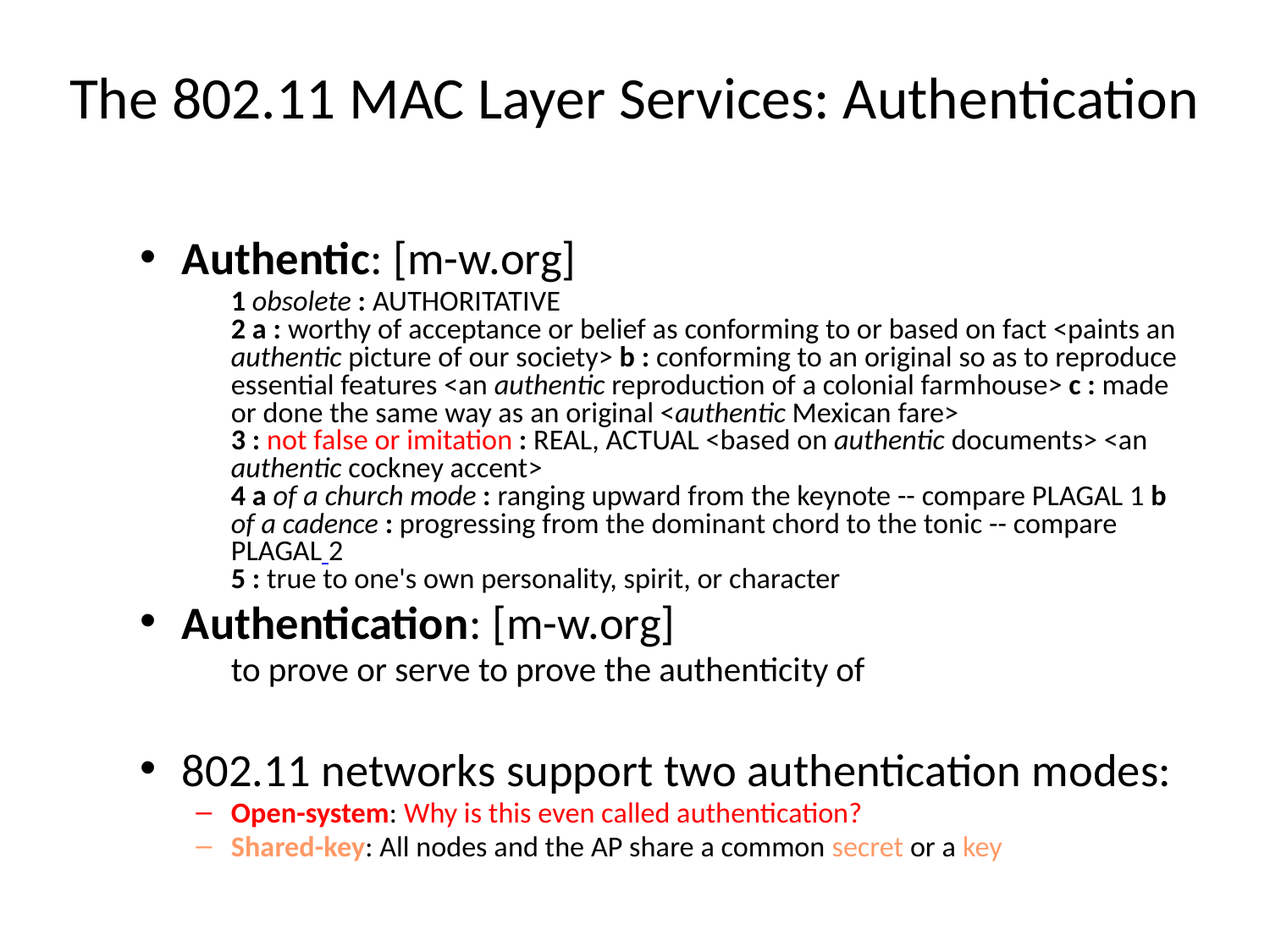

# The 802.11 MAC Layer Services: Authentication
Authentic: [m-w.org]
	1 obsolete : AUTHORITATIVE
2 a : worthy of acceptance or belief as conforming to or based on fact <paints an authentic picture of our society> b : conforming to an original so as to reproduce essential features <an authentic reproduction of a colonial farmhouse> c : made or done the same way as an original <authentic Mexican fare>
3 : not false or imitation : REAL, ACTUAL <based on authentic documents> <an authentic cockney accent>
4 a of a church mode : ranging upward from the keynote -- compare PLAGAL 1 b of a cadence : progressing from the dominant chord to the tonic -- compare PLAGAL 2
5 : true to one's own personality, spirit, or character
Authentication: [m-w.org]
	to prove or serve to prove the authenticity of

802.11 networks support two authentication modes:
Open-system: Why is this even called authentication?
Shared-key: All nodes and the AP share a common secret or a key